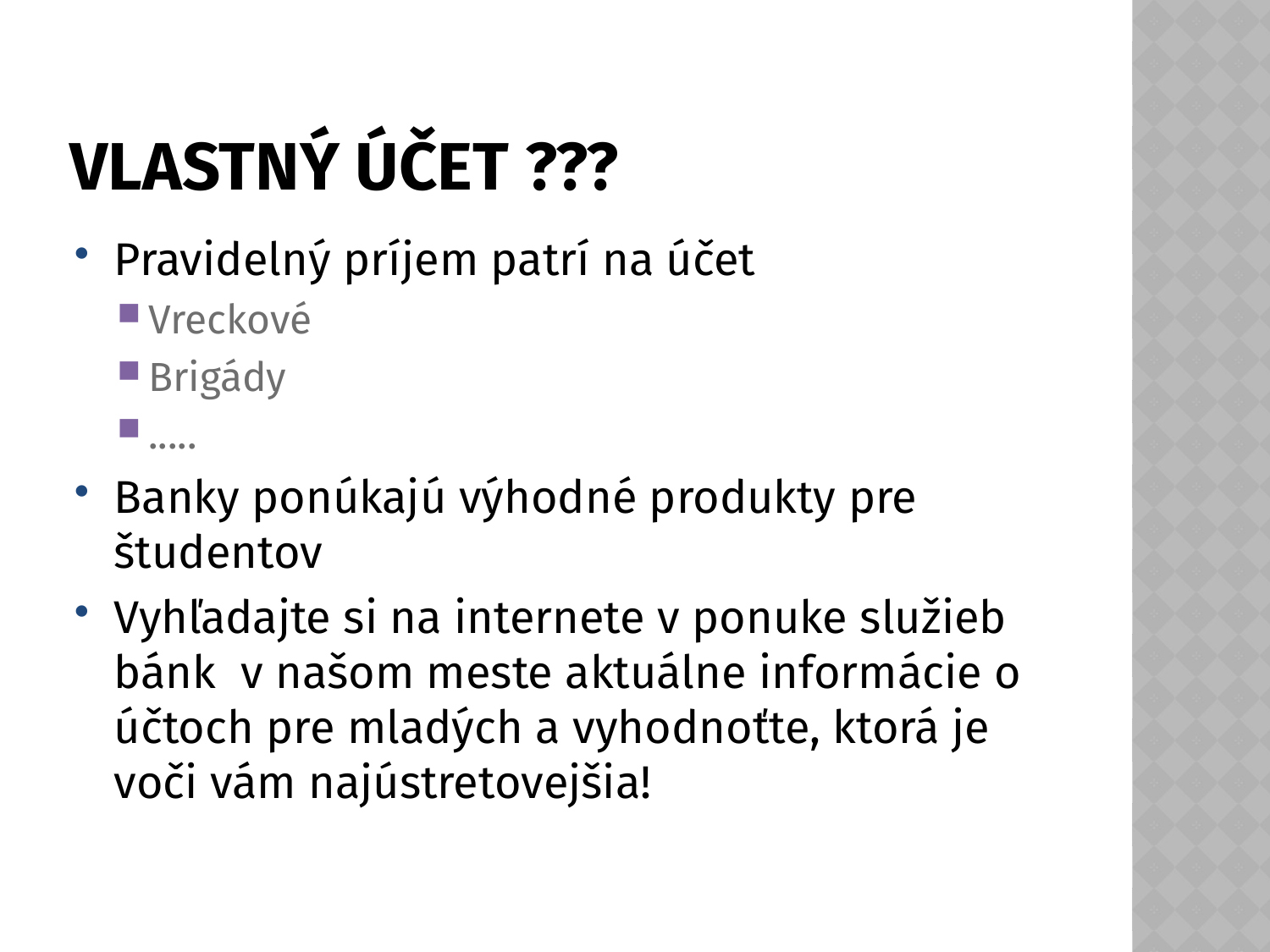

# Vlastný účet ???
Pravidelný príjem patrí na účet
Vreckové
Brigády
.....
Banky ponúkajú výhodné produkty pre študentov
Vyhľadajte si na internete v ponuke služieb bánk  v našom meste aktuálne informácie o účtoch pre mladých a vyhodnoťte, ktorá je voči vám najústretovejšia!